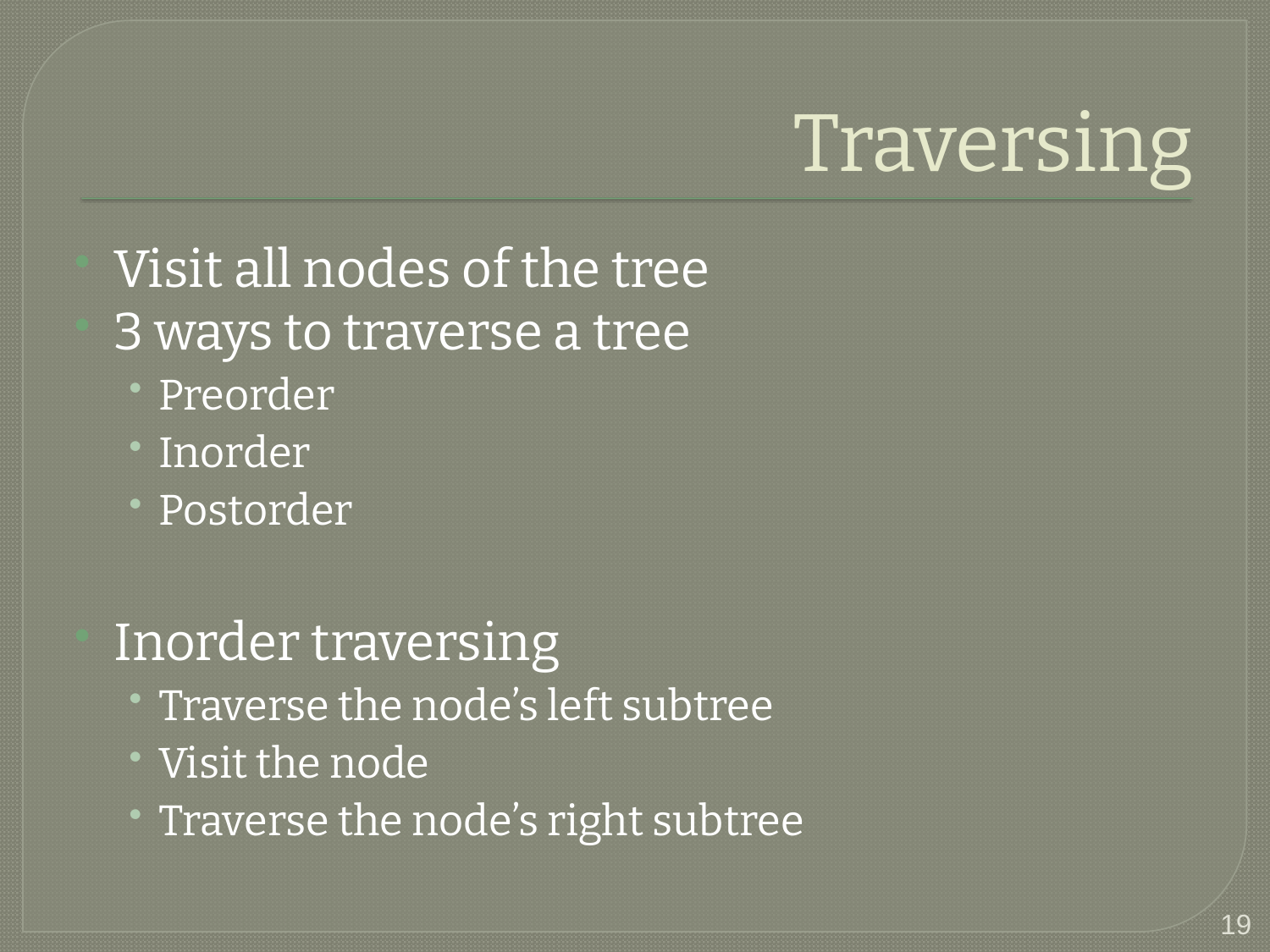

# Traversing
Visit all nodes of the tree
3 ways to traverse a tree
Preorder
Inorder
Postorder

Inorder traversing
Traverse the node’s left subtree
Visit the node
Traverse the node’s right subtree
19